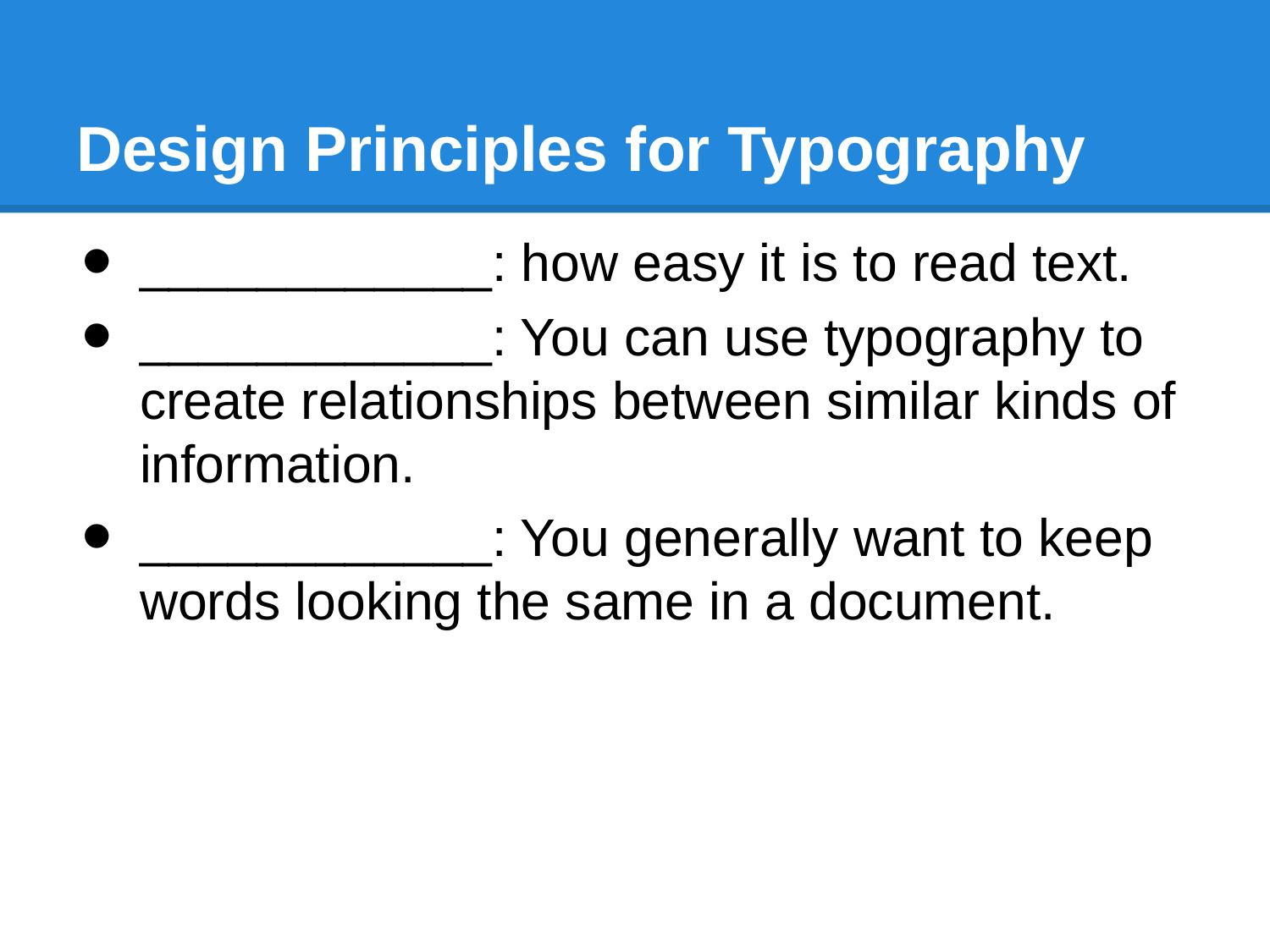

# Design Principles for Typography
____________: how easy it is to read text.
____________: You can use typography to create relationships between similar kinds of information.
____________: You generally want to keep words looking the same in a document.